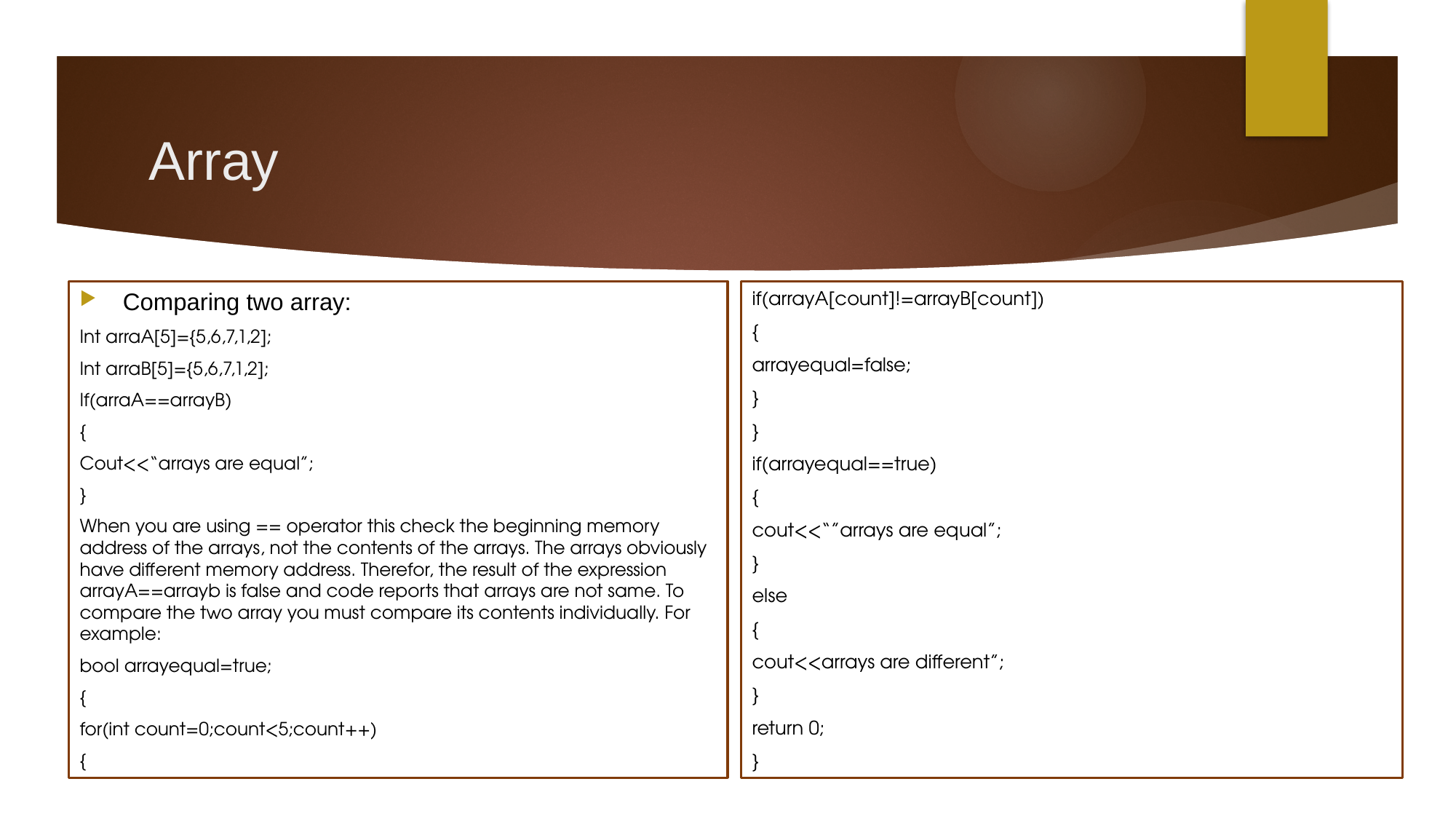

# Array
Comparing two array:
Int arraA[5]={5,6,7,1,2];
Int arraB[5]={5,6,7,1,2];
If(arraA==arrayB)
{
Cout<<“arrays are equal”;
}
When you are using == operator this check the beginning memory address of the arrays, not the contents of the arrays. The arrays obviously have different memory address. Therefor, the result of the expression arrayA==arrayb is false and code reports that arrays are not same. To compare the two array you must compare its contents individually. For example:
bool arrayequal=true;
{
for(int count=0;count<5;count++)
{
if(arrayA[count]!=arrayB[count])
{
arrayequal=false;
}
}
if(arrayequal==true)
{
cout<<“”arrays are equal”;
}
else
{
cout<<arrays are different”;
}
return 0;
}